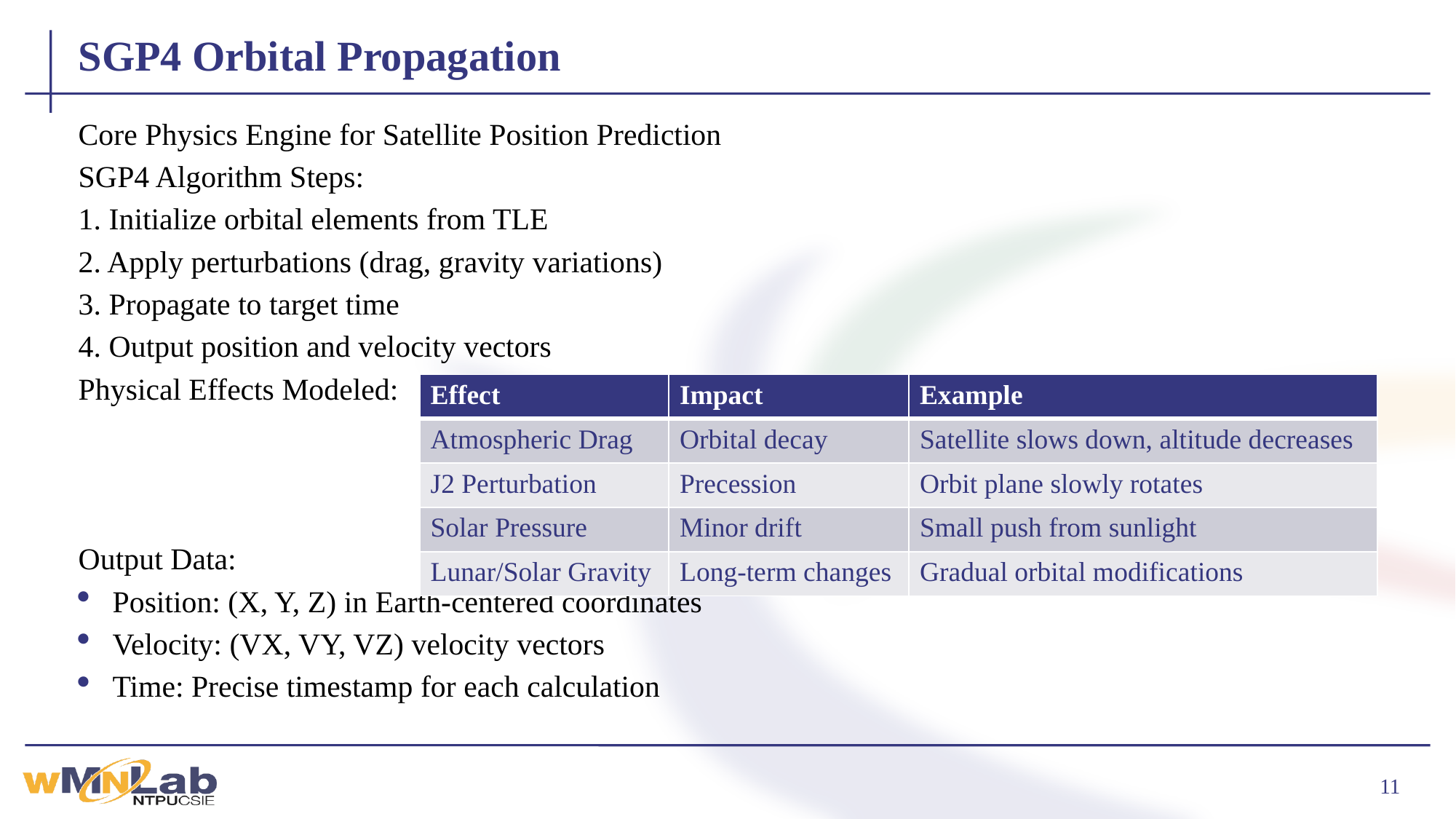

# SGP4 Orbital Propagation
Core Physics Engine for Satellite Position Prediction
SGP4 Algorithm Steps:
1. Initialize orbital elements from TLE
2. Apply perturbations (drag, gravity variations)
3. Propagate to target time
4. Output position and velocity vectors
Physical Effects Modeled:

Output Data:
Position: (X, Y, Z) in Earth-centered coordinates
Velocity: (VX, VY, VZ) velocity vectors
Time: Precise timestamp for each calculation
| Effect | Impact | Example |
| --- | --- | --- |
| Atmospheric Drag | Orbital decay | Satellite slows down, altitude decreases |
| J2 Perturbation | Precession | Orbit plane slowly rotates |
| Solar Pressure | Minor drift | Small push from sunlight |
| Lunar/Solar Gravity | Long-term changes | Gradual orbital modifications |